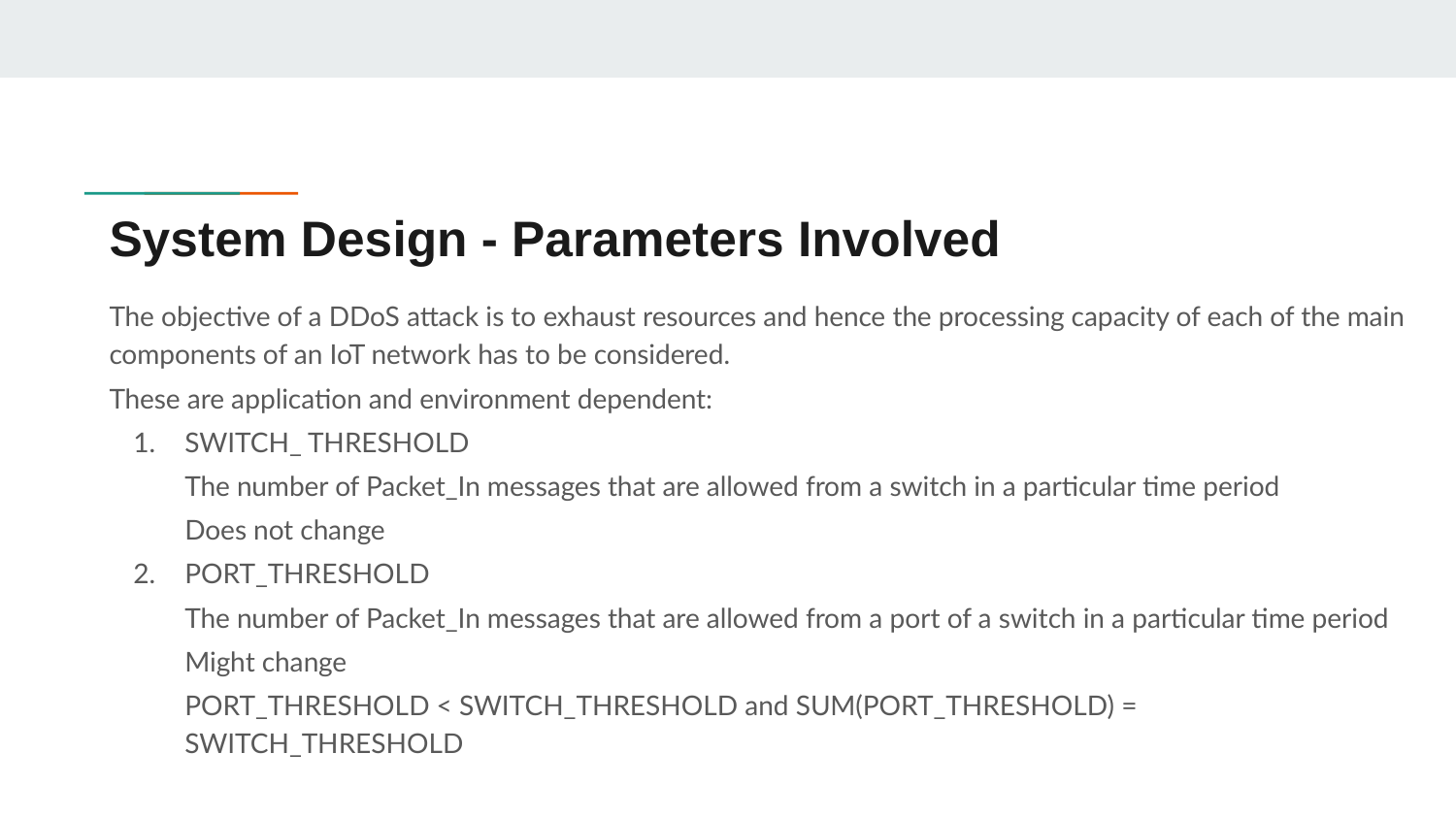

# System Design - Parameters Involved
The objective of a DDoS attack is to exhaust resources and hence the processing capacity of each of the main components of an IoT network has to be considered.
These are application and environment dependent:
SWITCH_ THRESHOLD
The number of Packet_In messages that are allowed from a switch in a particular time period
Does not change
PORT_THRESHOLD
The number of Packet_In messages that are allowed from a port of a switch in a particular time period
Might change
PORT_THRESHOLD < SWITCH_THRESHOLD and SUM(PORT_THRESHOLD) = SWITCH_THRESHOLD